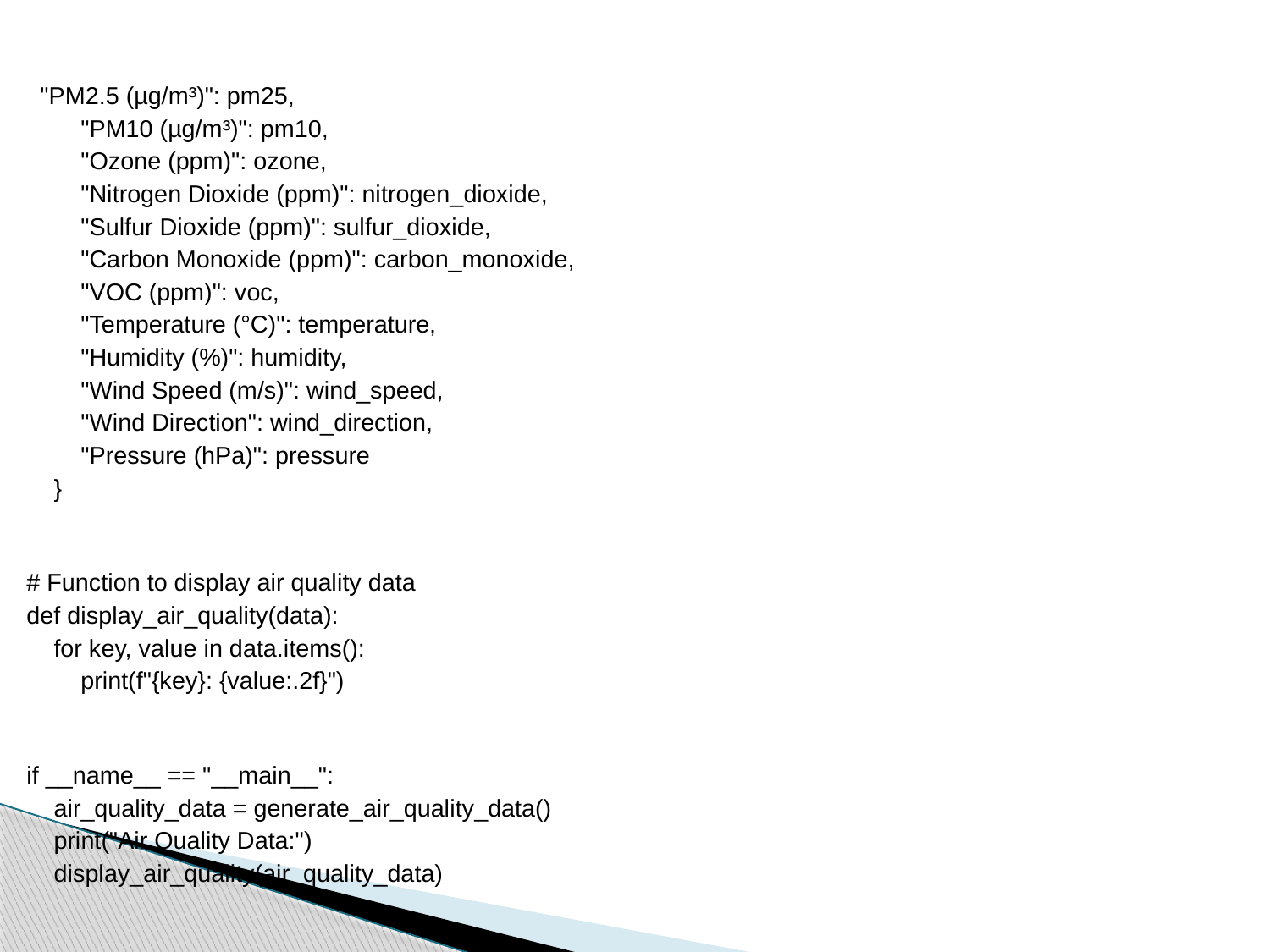

"PM2.5 (µg/m³)": pm25,
        "PM10 (µg/m³)": pm10,
        "Ozone (ppm)": ozone,
        "Nitrogen Dioxide (ppm)": nitrogen_dioxide,
        "Sulfur Dioxide (ppm)": sulfur_dioxide,
        "Carbon Monoxide (ppm)": carbon_monoxide,
        "VOC (ppm)": voc,
        "Temperature (°C)": temperature,
        "Humidity (%)": humidity,
        "Wind Speed (m/s)": wind_speed,
        "Wind Direction": wind_direction,
        "Pressure (hPa)": pressure
    }

# Function to display air quality data
def display_air_quality(data):
    for key, value in data.items():
        print(f"{key}: {value:.2f}")

if __name__ == "__main__":
    air_quality_data = generate_air_quality_data()
    print("Air Quality Data:")
    display_air_quality(air_quality_data)